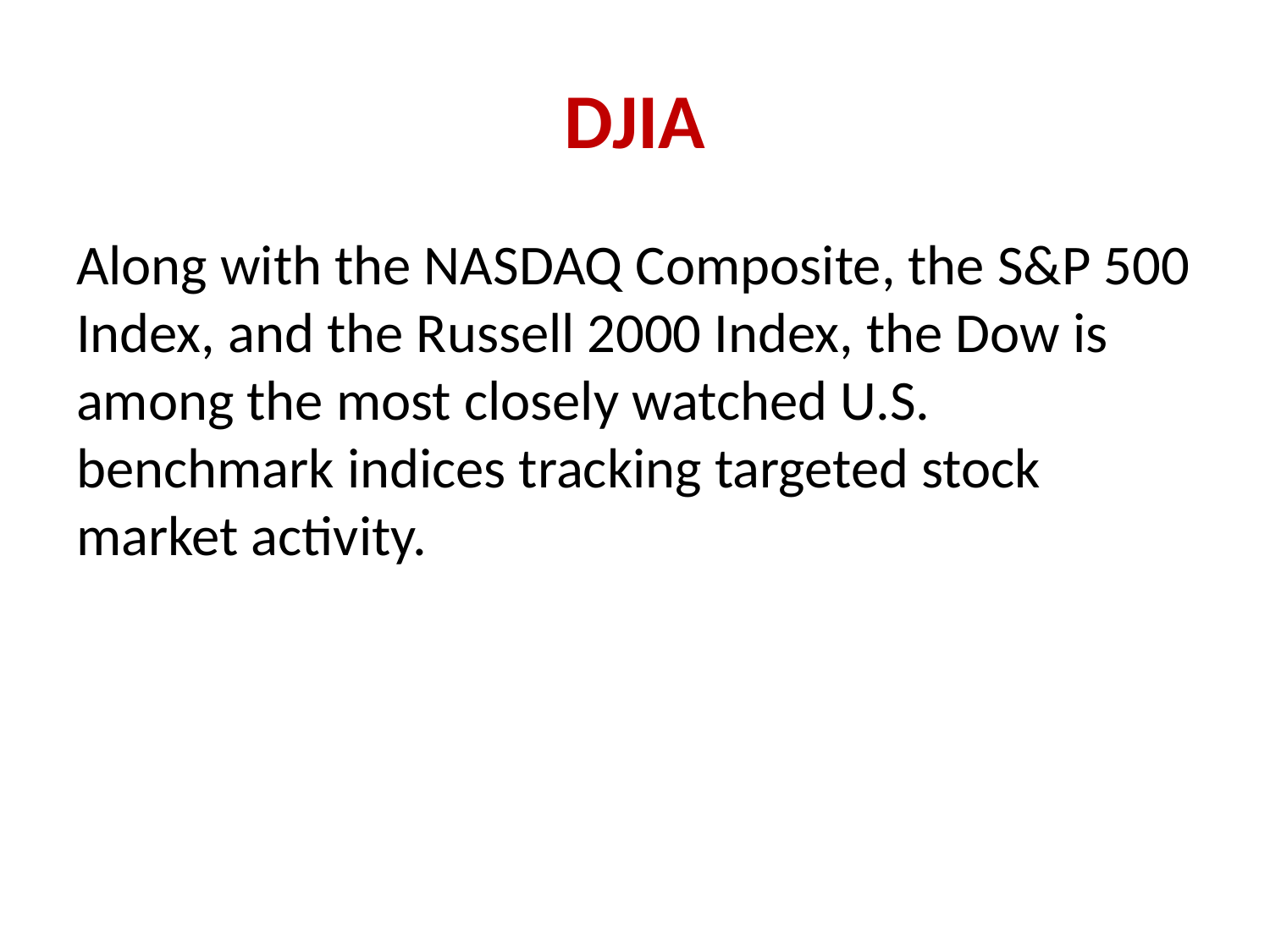

# DJIA
Along with the NASDAQ Composite, the S&P 500 Index, and the Russell 2000 Index, the Dow is among the most closely watched U.S. benchmark indices tracking targeted stock market activity.